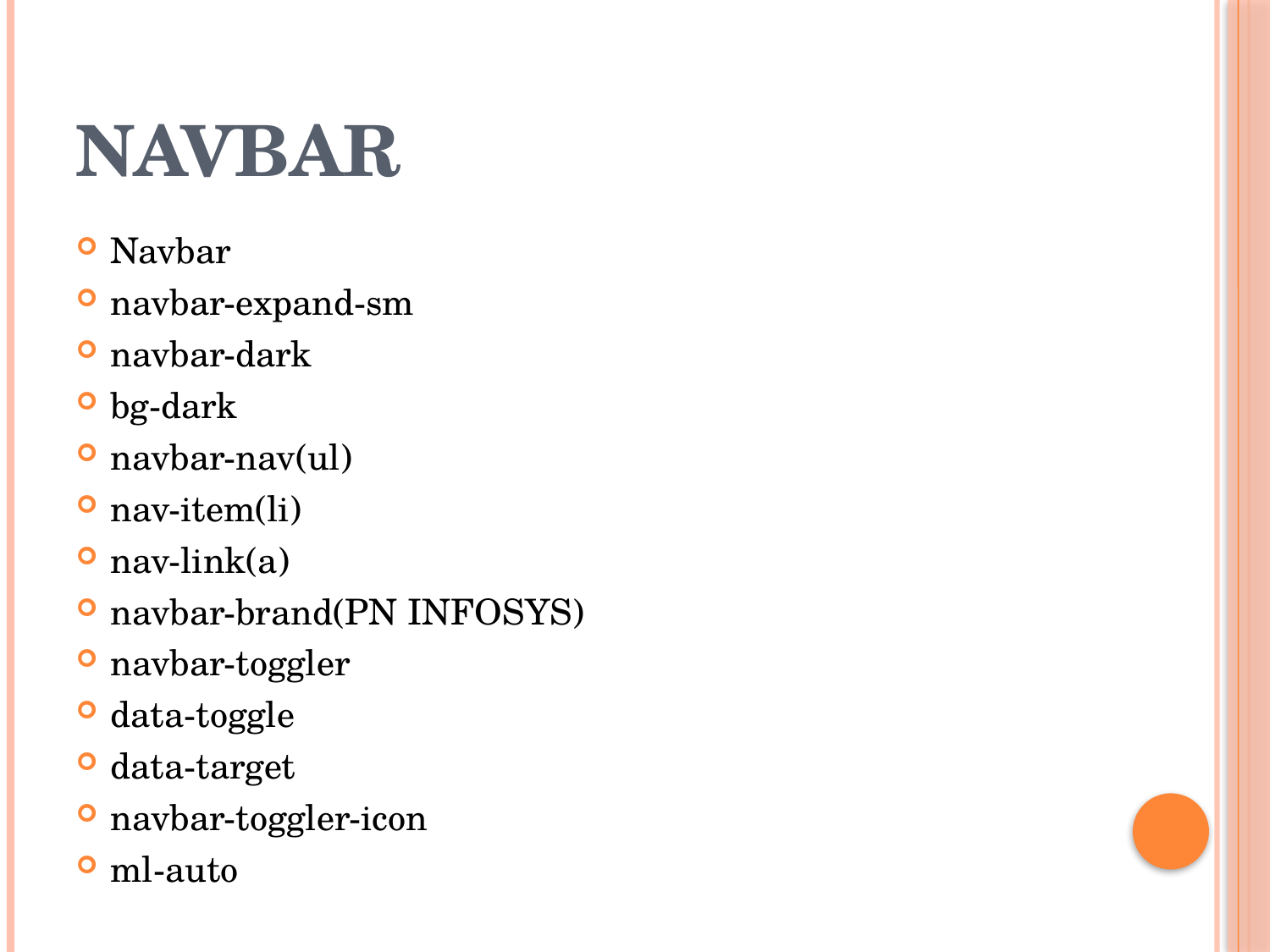

# Navbar
Navbar
navbar-expand-sm
navbar-dark
bg-dark
navbar-nav(ul)
nav-item(li)
nav-link(a)
navbar-brand(PN INFOSYS)
navbar-toggler
data-toggle
data-target
navbar-toggler-icon
ml-auto